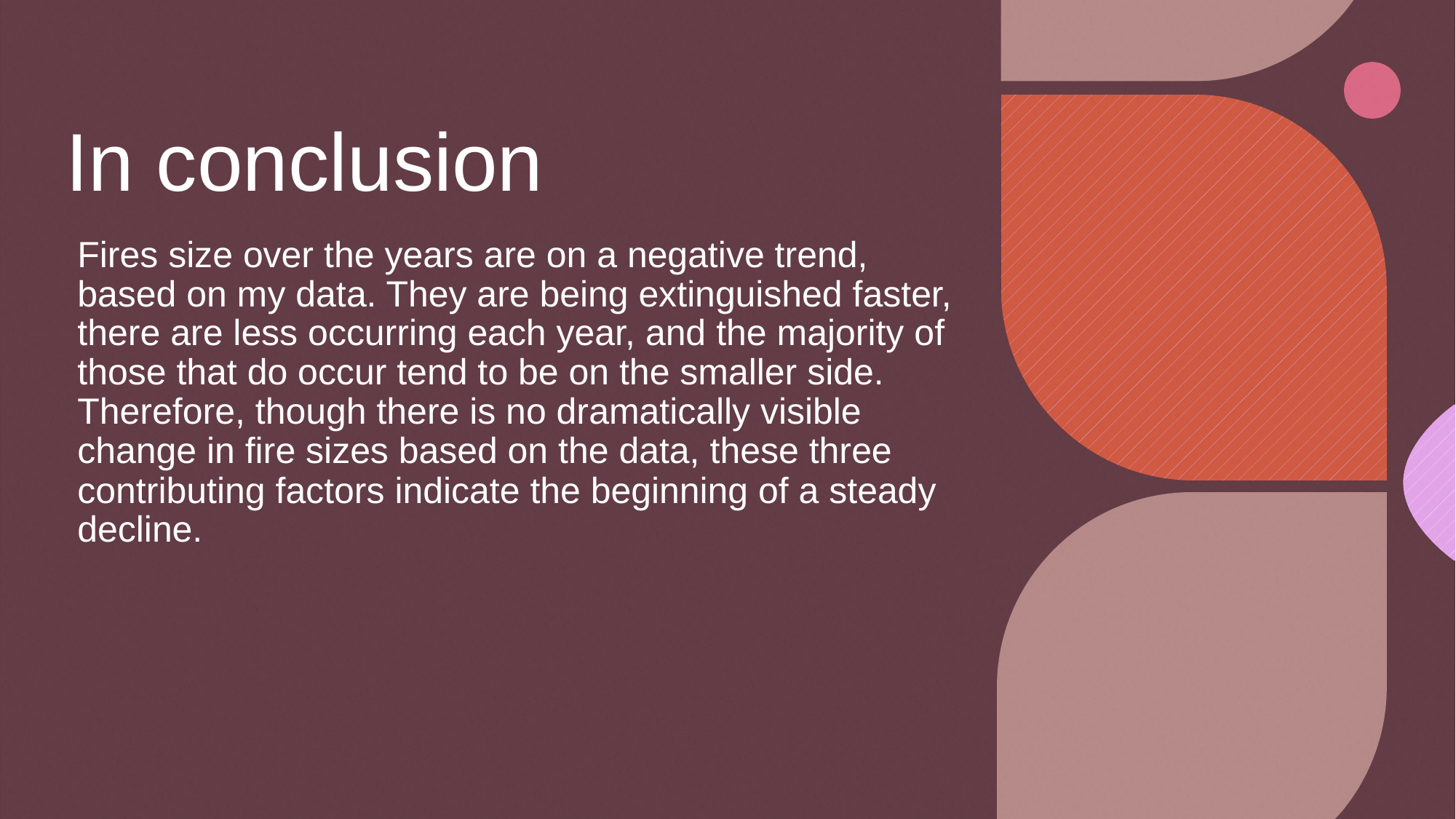

# In conclusion
Fires size over the years are on a negative trend, based on my data. They are being extinguished faster, there are less occurring each year, and the majority of those that do occur tend to be on the smaller side. Therefore, though there is no dramatically visible change in fire sizes based on the data, these three contributing factors indicate the beginning of a steady decline.